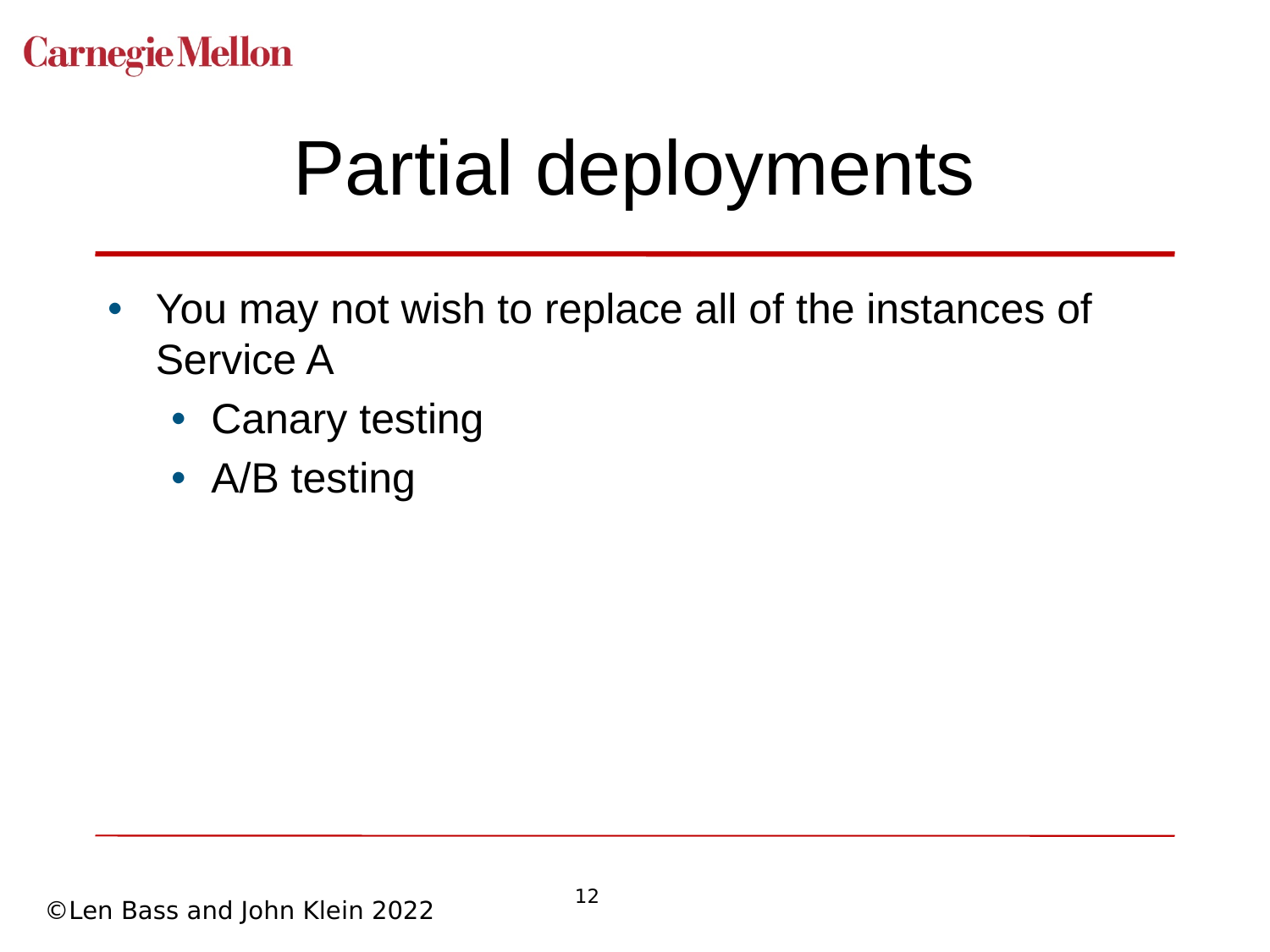

# Partial deployments
You may not wish to replace all of the instances of Service A
Canary testing
A/B testing